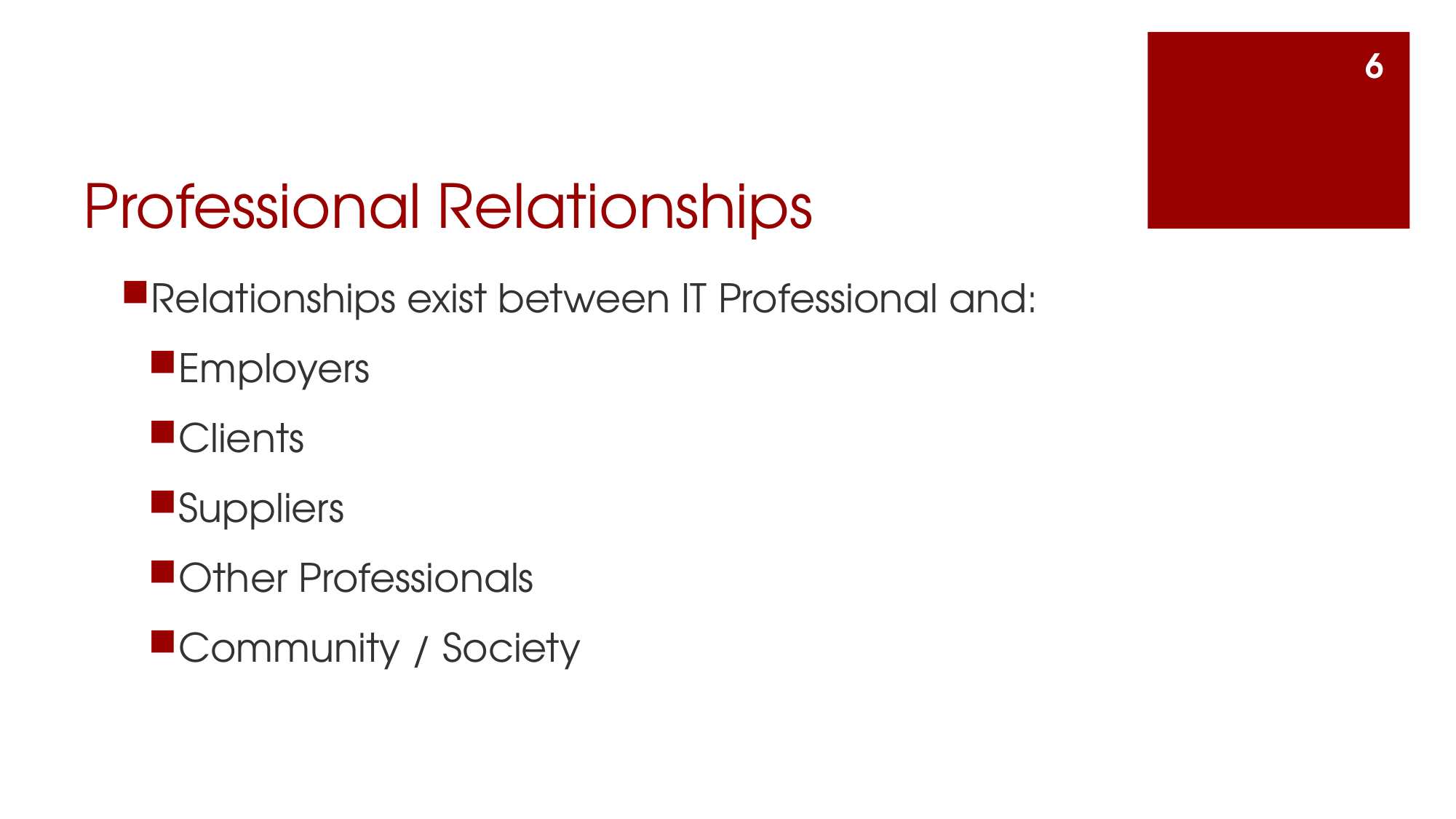

6
# Professional Relationships
Relationships exist between IT Professional and:
Employers
Clients
Suppliers
Other Professionals
Community / Society